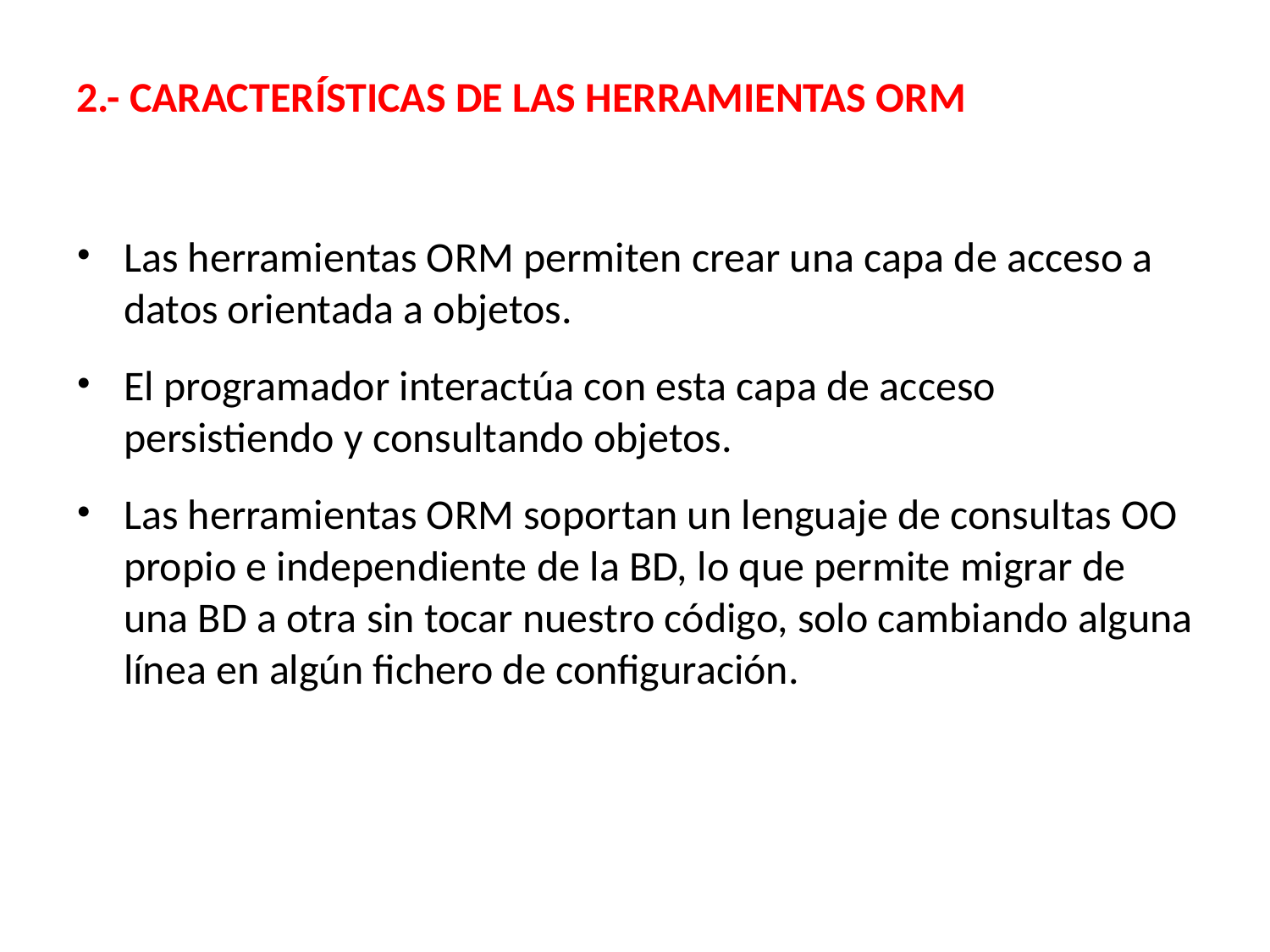

# 2.- CARACTERÍSTICAS DE LAS HERRAMIENTAS ORM
Las herramientas ORM permiten crear una capa de acceso a datos orientada a objetos.
El programador interactúa con esta capa de acceso persistiendo y consultando objetos.
Las herramientas ORM soportan un lenguaje de consultas OO propio e independiente de la BD, lo que permite migrar de una BD a otra sin tocar nuestro código, solo cambiando alguna línea en algún fichero de configuración.